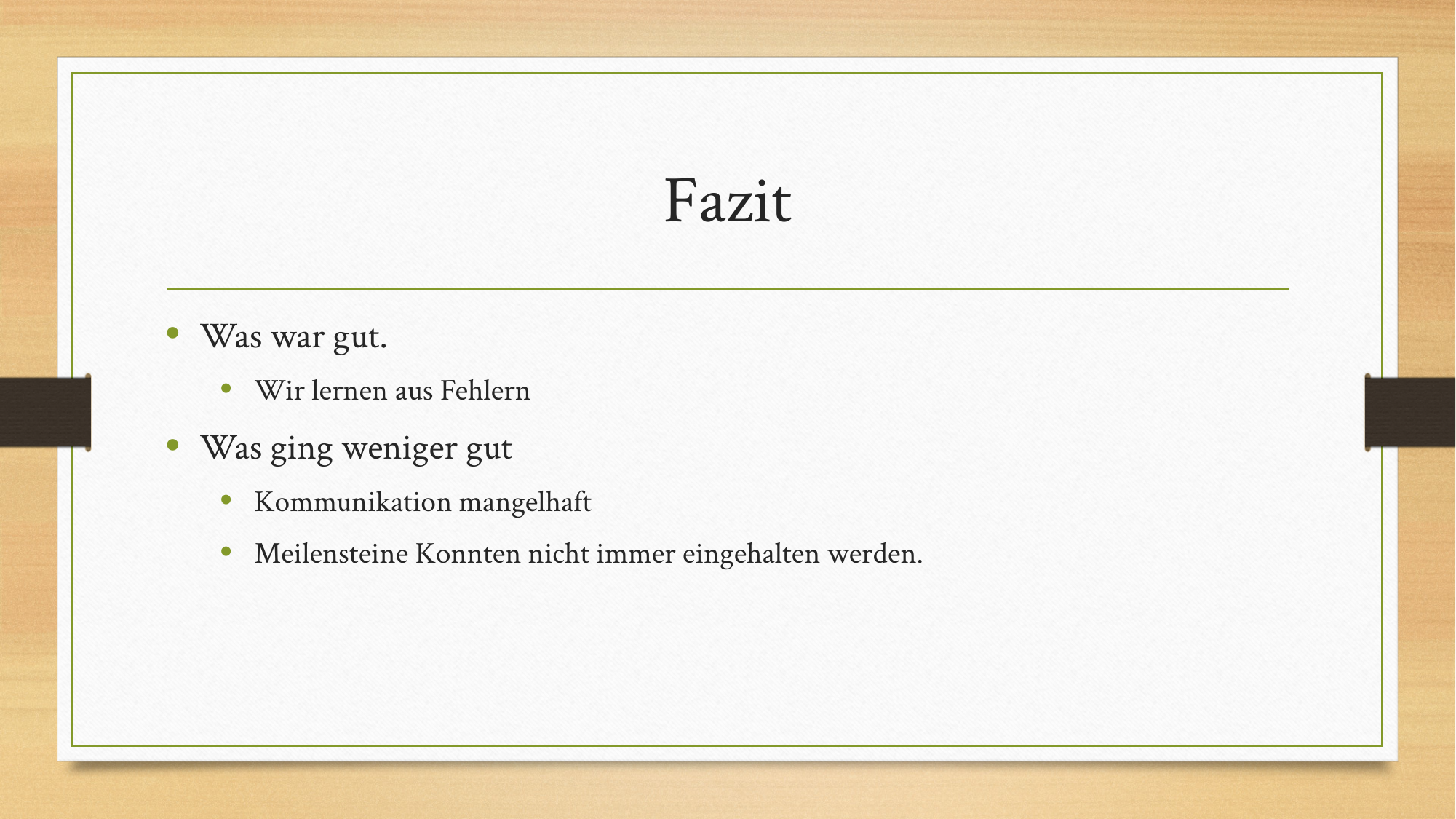

# Fazit
Was war gut.
Wir lernen aus Fehlern
Was ging weniger gut
Kommunikation mangelhaft
Meilensteine Konnten nicht immer eingehalten werden.